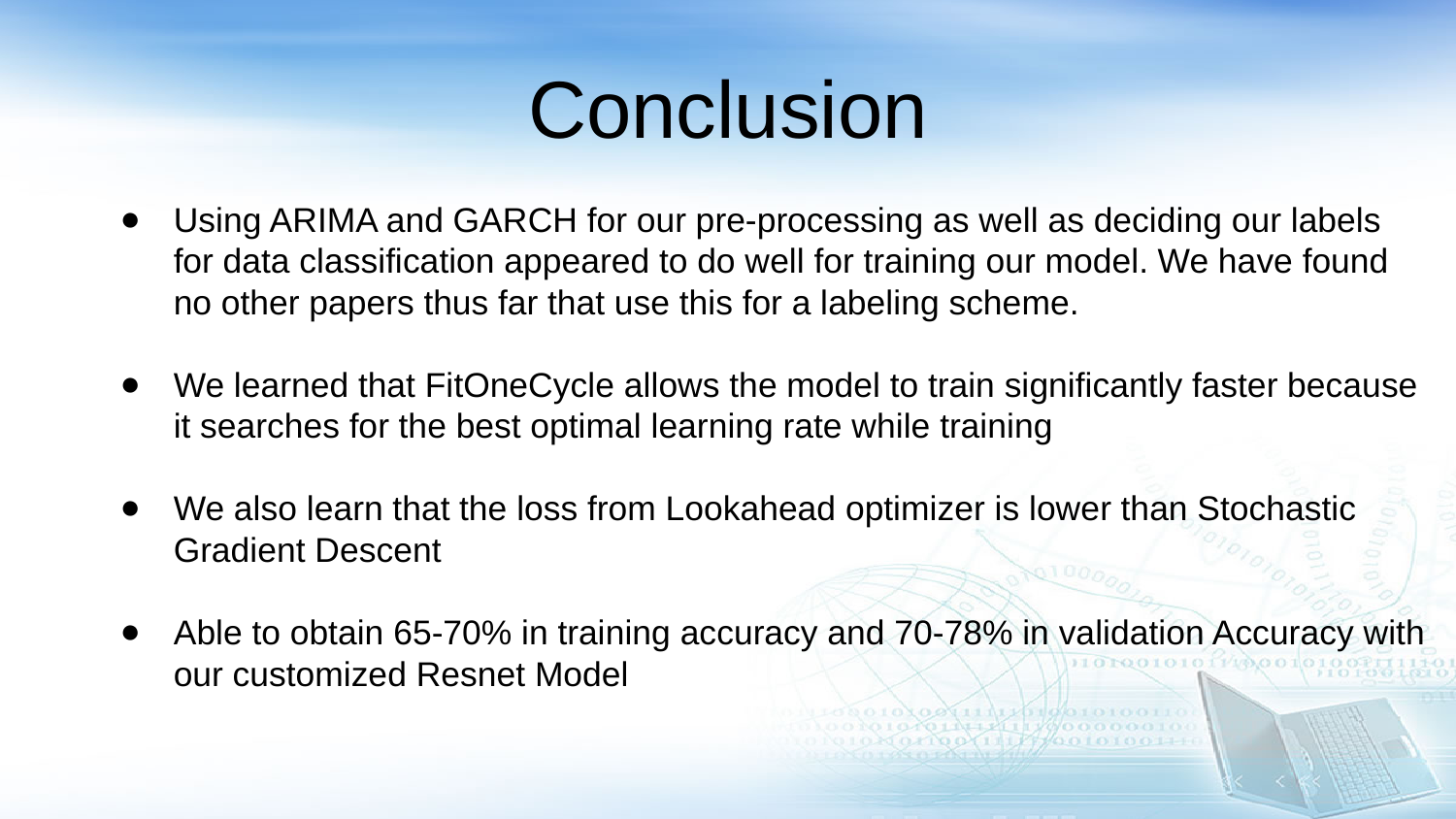

# Conclusion
Using ARIMA and GARCH for our pre-processing as well as deciding our labels for data classification appeared to do well for training our model. We have found no other papers thus far that use this for a labeling scheme.

We learned that FitOneCycle allows the model to train significantly faster because it searches for the best optimal learning rate while training

We also learn that the loss from Lookahead optimizer is lower than Stochastic Gradient Descent

Able to obtain 65-70% in training accuracy and 70-78% in validation Accuracy with our customized Resnet Model